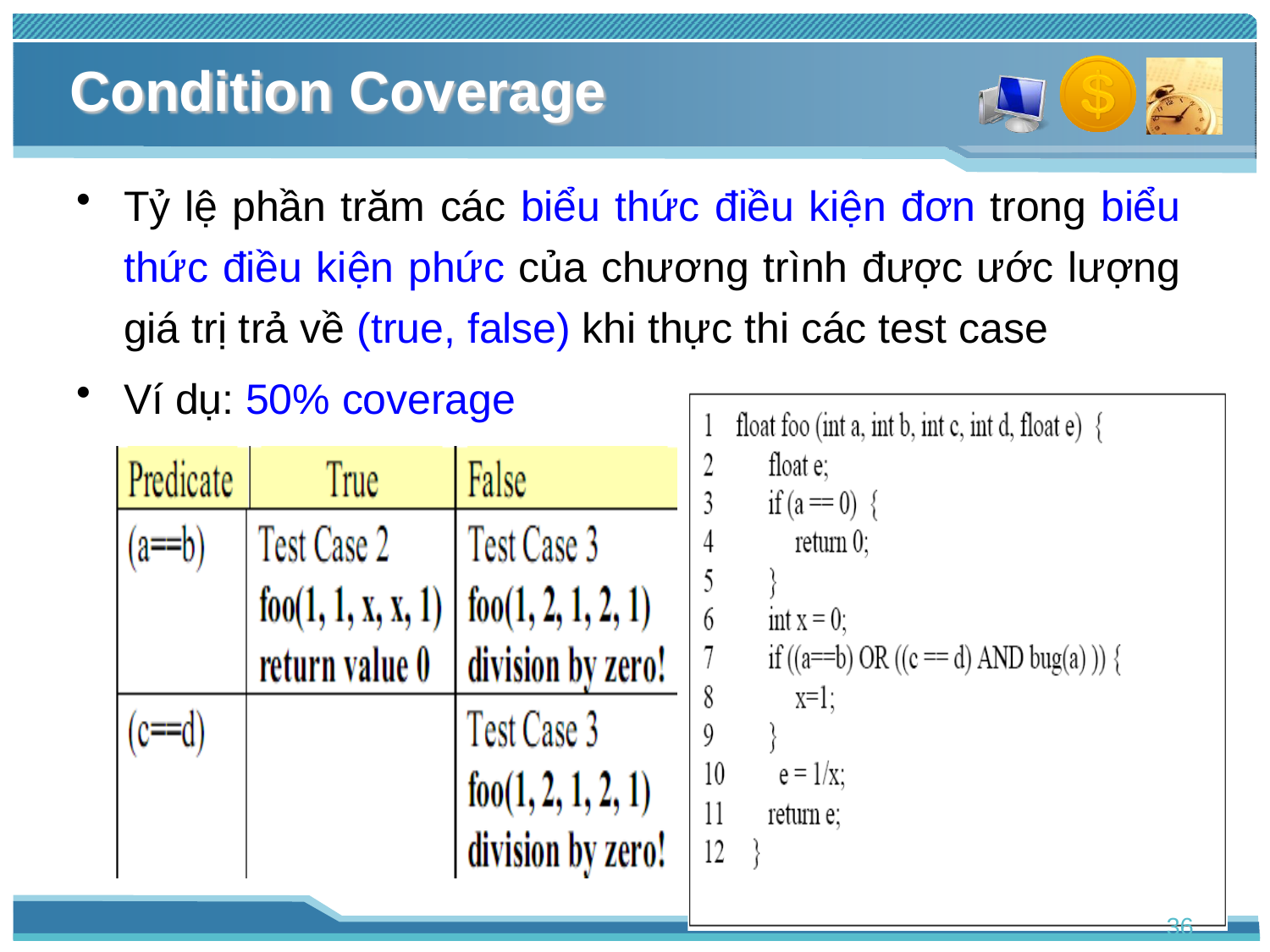

# Condition Coverage
Tỷ lệ phần trăm các biểu thức điều kiện đơn trong biểu  thức điều kiện phức của chương trình được ước lượng  giá trị trả về (true, false) khi thực thi các test case
Ví dụ: 50% coverage

36